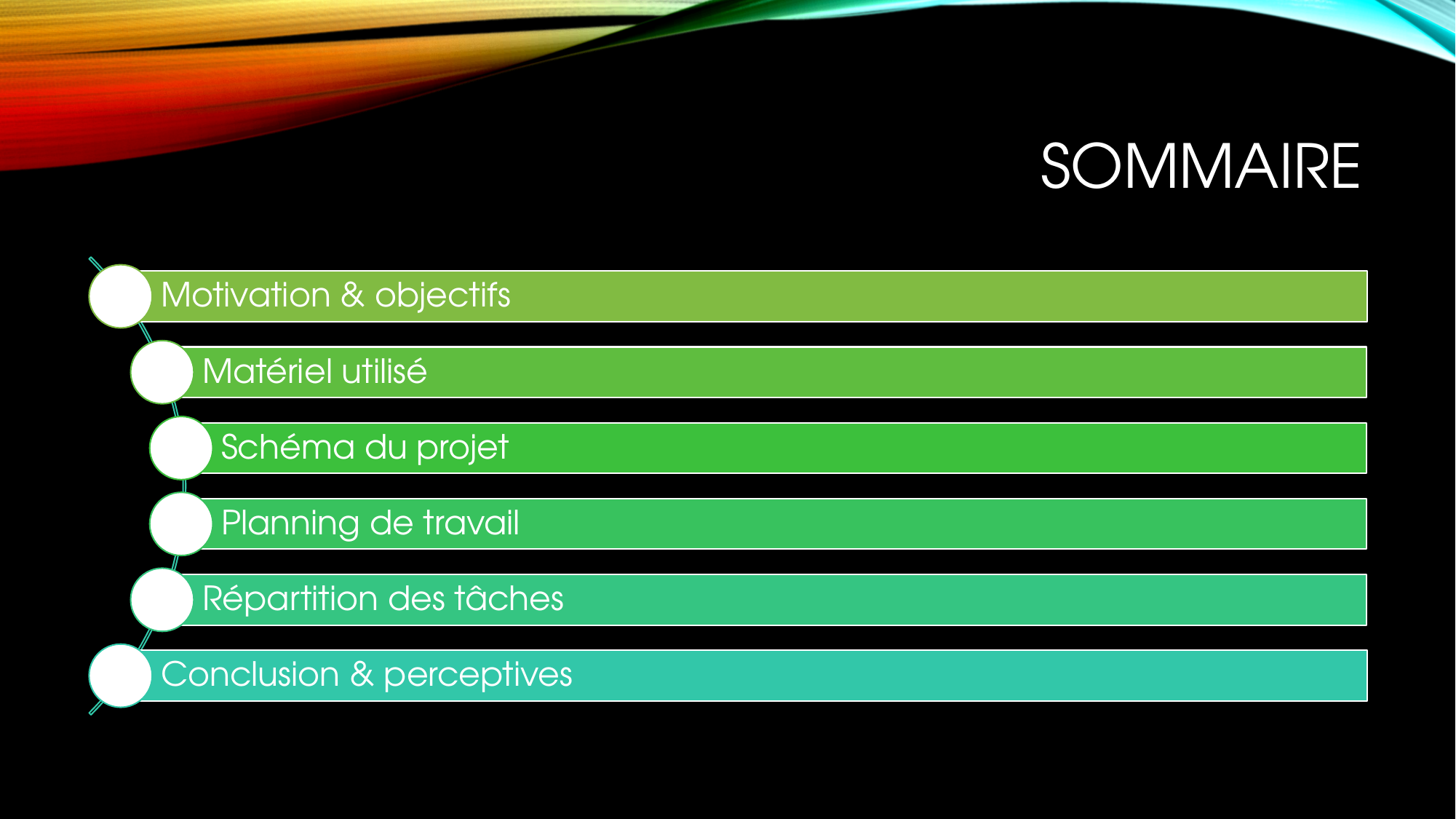

# sommaire
Motivation & objectifs
Matériel utilisé
Schéma du projet
Planning de travail
Répartition des tâches
Conclusion & perceptives